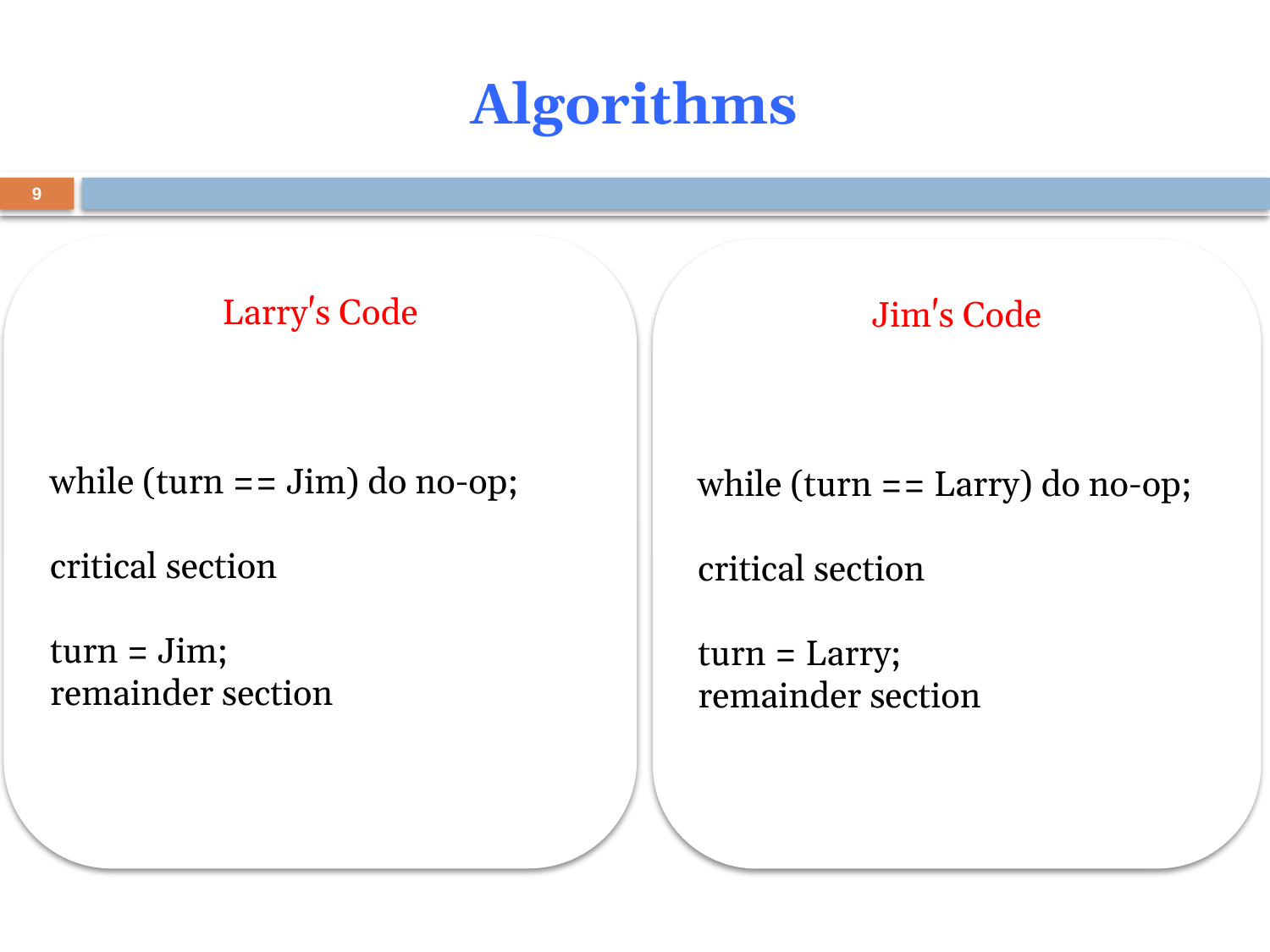

Algorithms
9
Larry's Code

while (turn == Jim) do no-op;

critical section

turn = Jim;
remainder section

Jim's Code

while (turn == Larry) do no-op;

critical section

turn = Larry;
remainder section